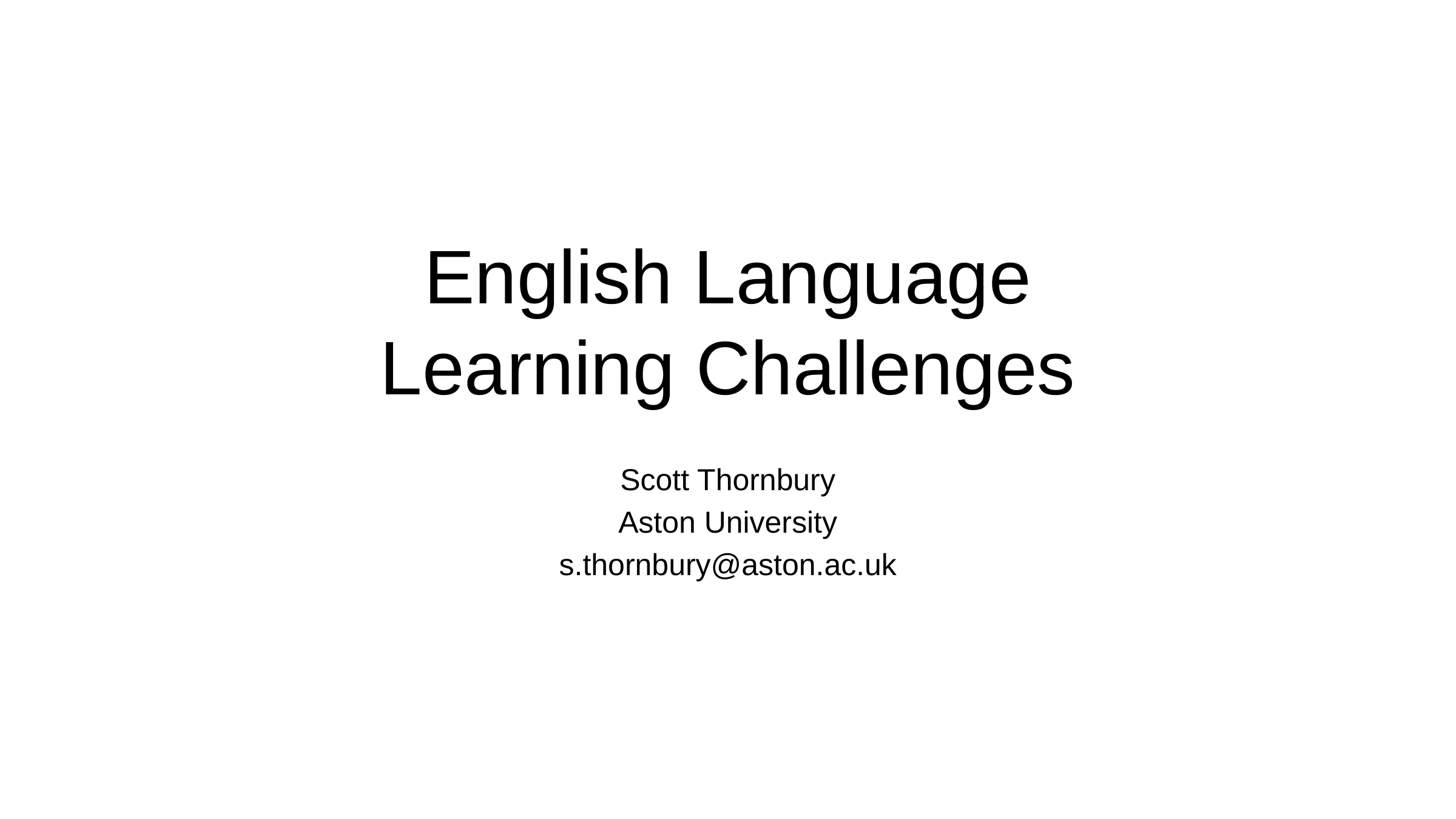

# English Language Learning Challenges
Scott Thornbury
Aston University
s.thornbury@aston.ac.uk